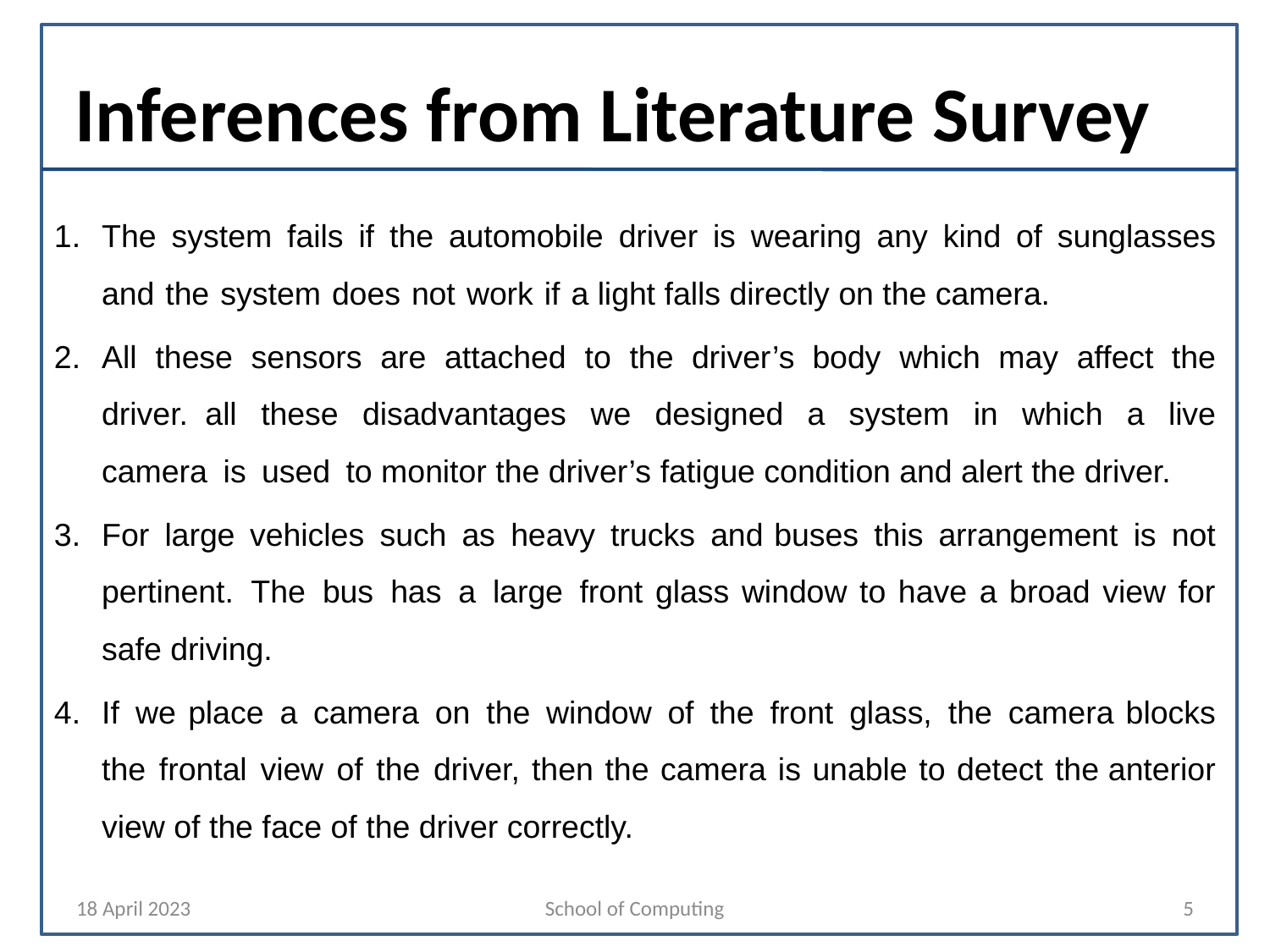

# Inferences from Literature Survey
The system fails if the automobile driver is wearing any kind of sunglasses and the system does not work if a light falls directly on the camera.
All these sensors are attached to the driver’s body which may affect the driver. all these disadvantages we designed a system in which a live camera is used to monitor the driver’s fatigue condition and alert the driver.
For large vehicles such as heavy trucks and buses this arrangement is not pertinent. The bus has a large front glass window to have a broad view for safe driving.
If we place a camera on the window of the front glass, the camera blocks the frontal view of the driver, then the camera is unable to detect the anterior view of the face of the driver correctly.
18 April 2023
School of Computing
5